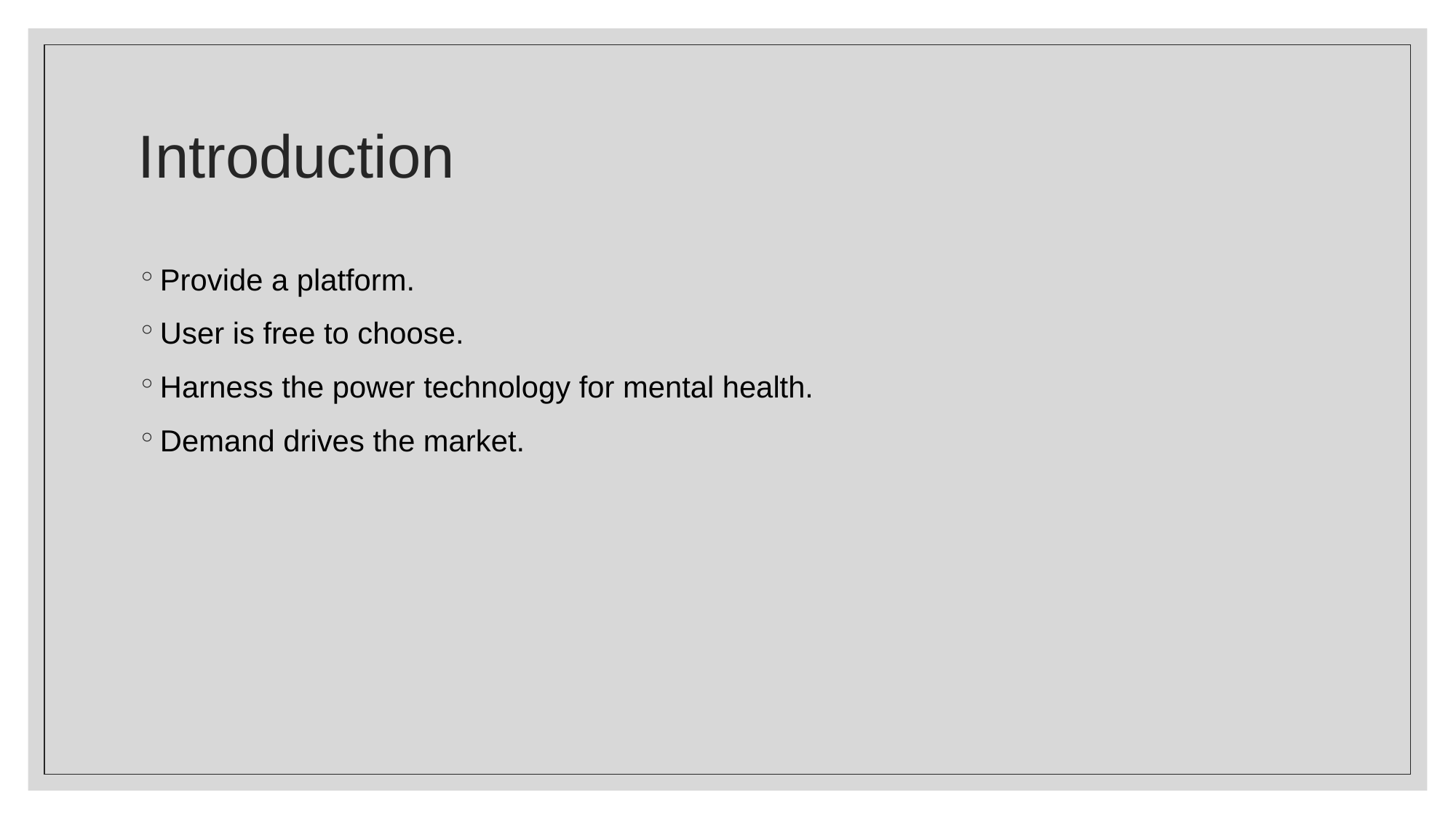

# Introduction
Provide a platform.
User is free to choose.
Harness the power technology for mental health.
Demand drives the market.